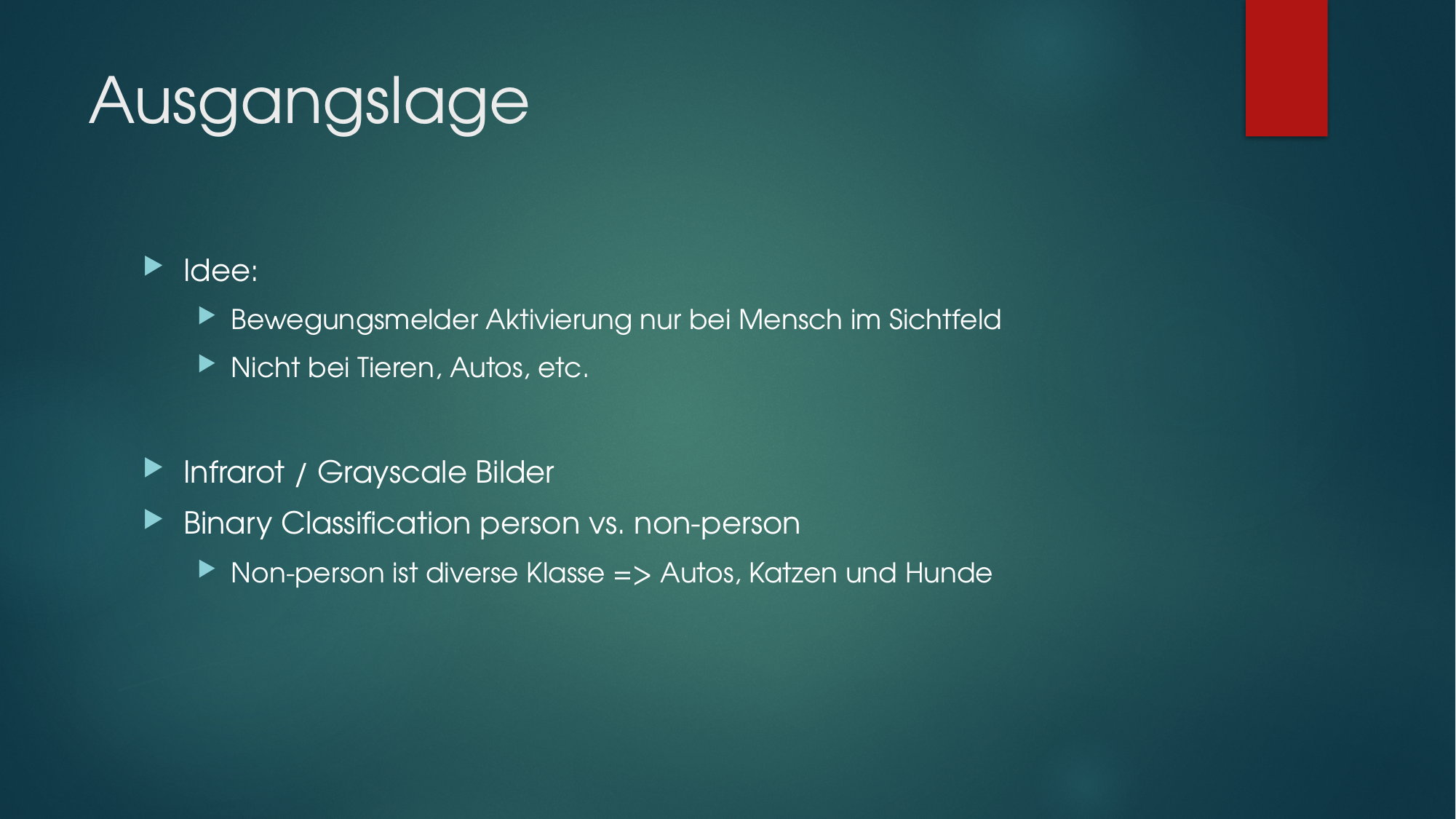

# Ausgangslage
Idee:
Bewegungsmelder Aktivierung nur bei Mensch im Sichtfeld
Nicht bei Tieren, Autos, etc.

Infrarot / Grayscale Bilder
Binary Classification person vs. non-person
Non-person ist diverse Klasse => Autos, Katzen und Hunde